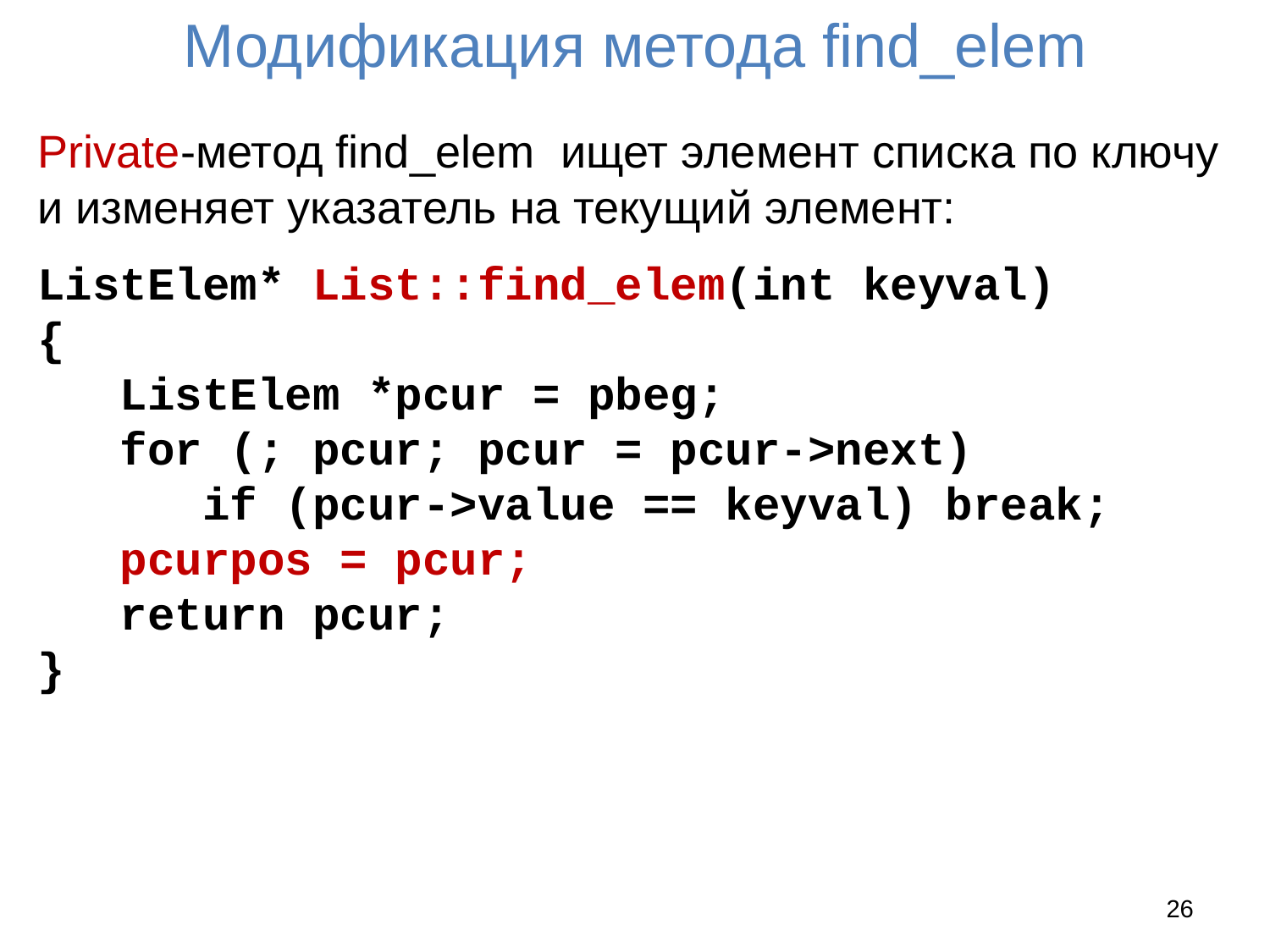

# Модификация метода find_elem
Private-метод find_elem  ищет элемент списка по ключу и изменяет указатель на текущий элемент:
ListElem* List::find_elem(int keyval)
{
   ListElem *pcur = pbeg;
   for (; pcur; pcur = pcur->next)
      if (pcur->value == keyval) break;
   pcurpos = pcur;
   return pcur;
}

26